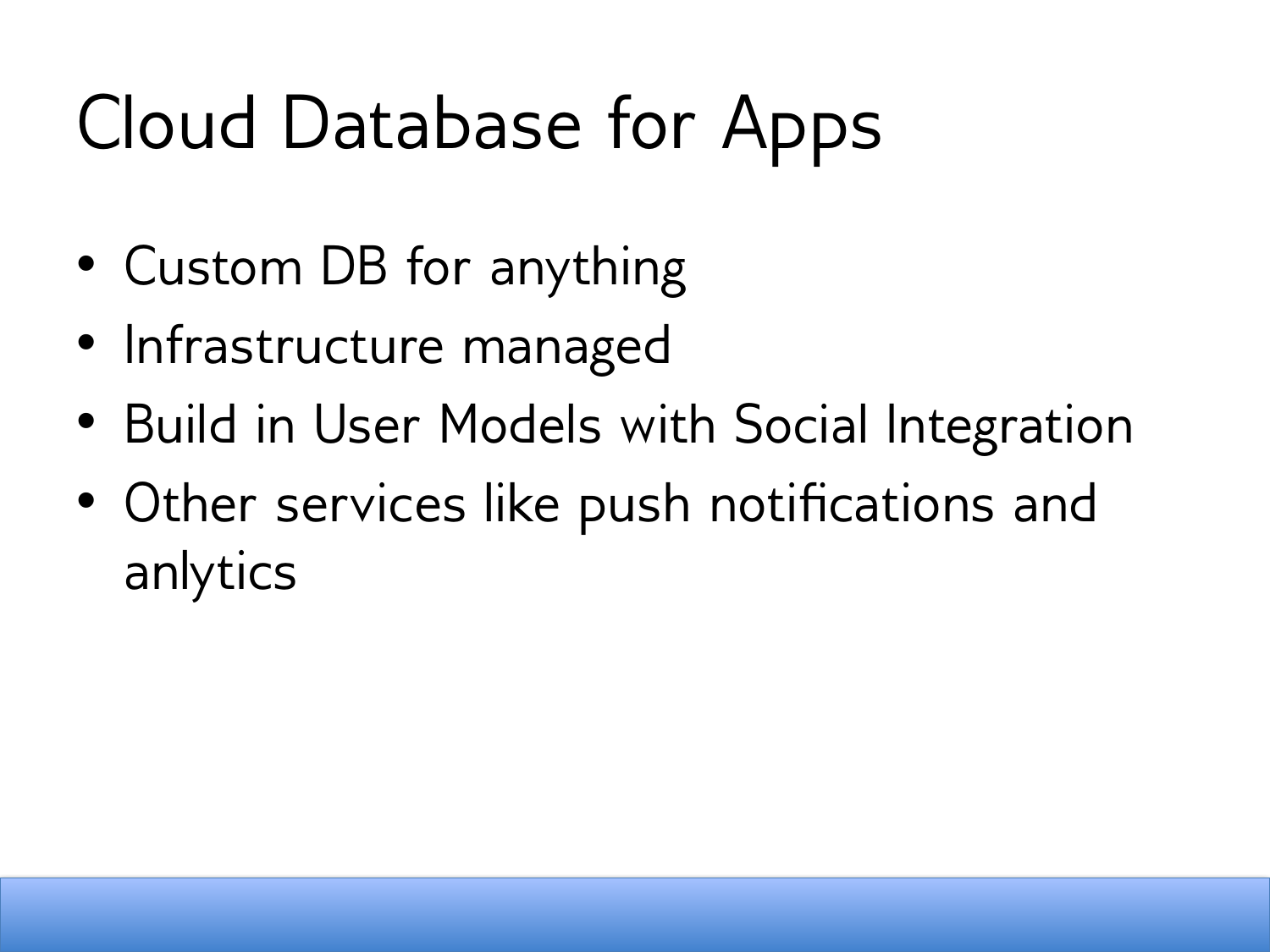

# Cloud Database for Apps
Custom DB for anything
Infrastructure managed
Build in User Models with Social Integration
Other services like push notifications and anlytics